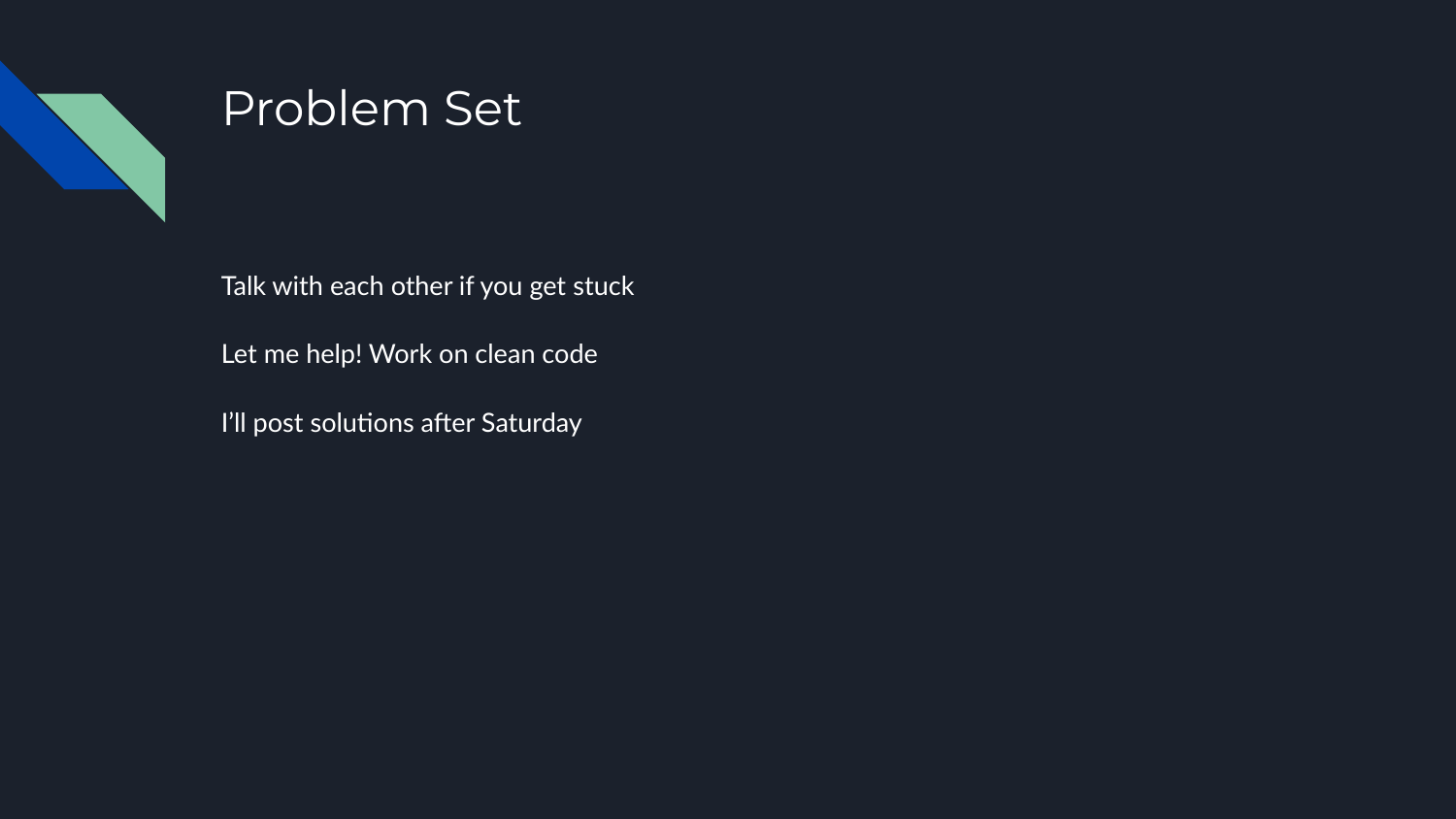

# Problem Set
Talk with each other if you get stuck
Let me help! Work on clean code
I’ll post solutions after Saturday